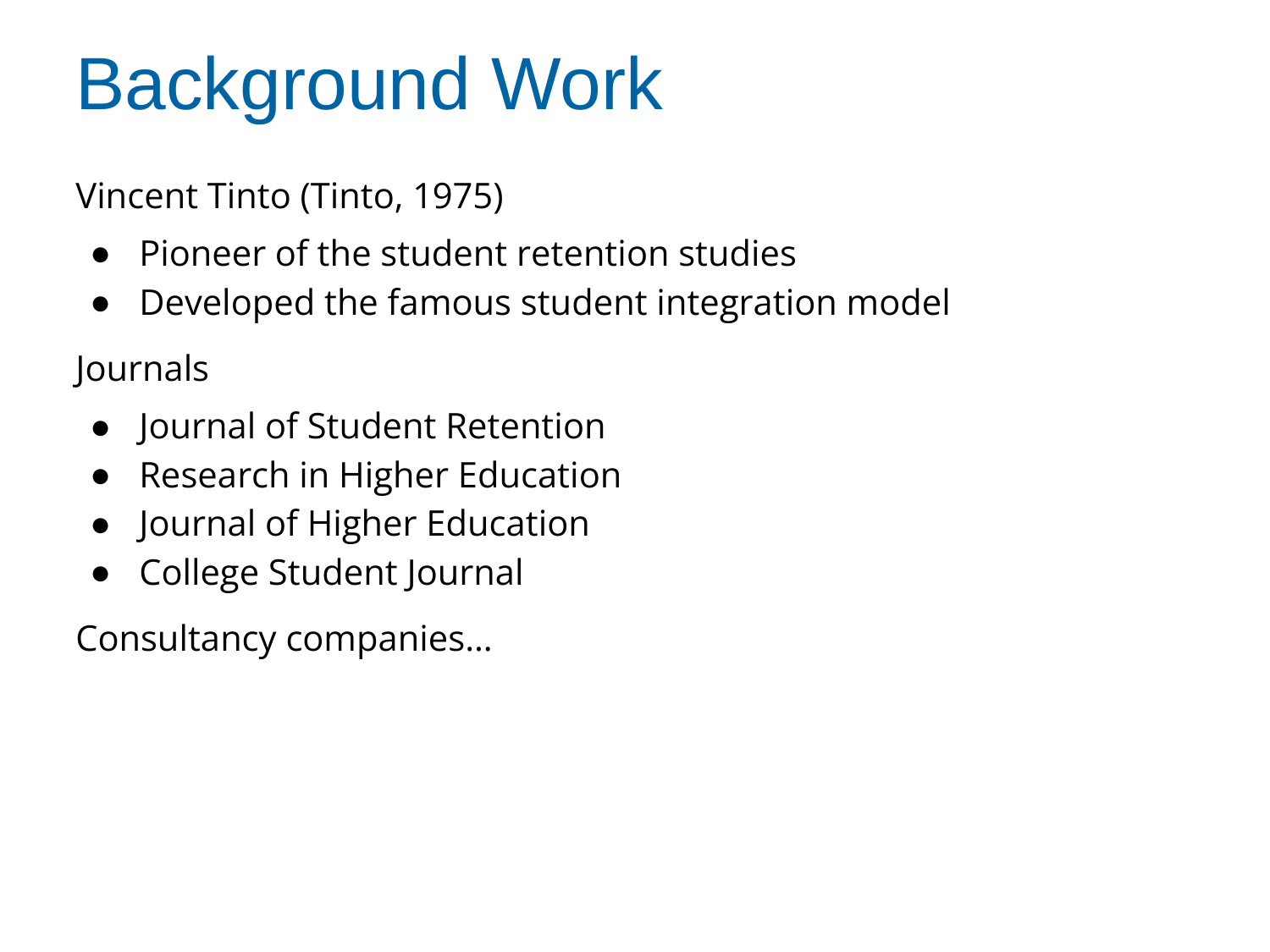

# Background Work
Vincent Tinto (Tinto, 1975)
Pioneer of the student retention studies
Developed the famous student integration model
Journals
Journal of Student Retention
Research in Higher Education
Journal of Higher Education
College Student Journal
Consultancy companies…